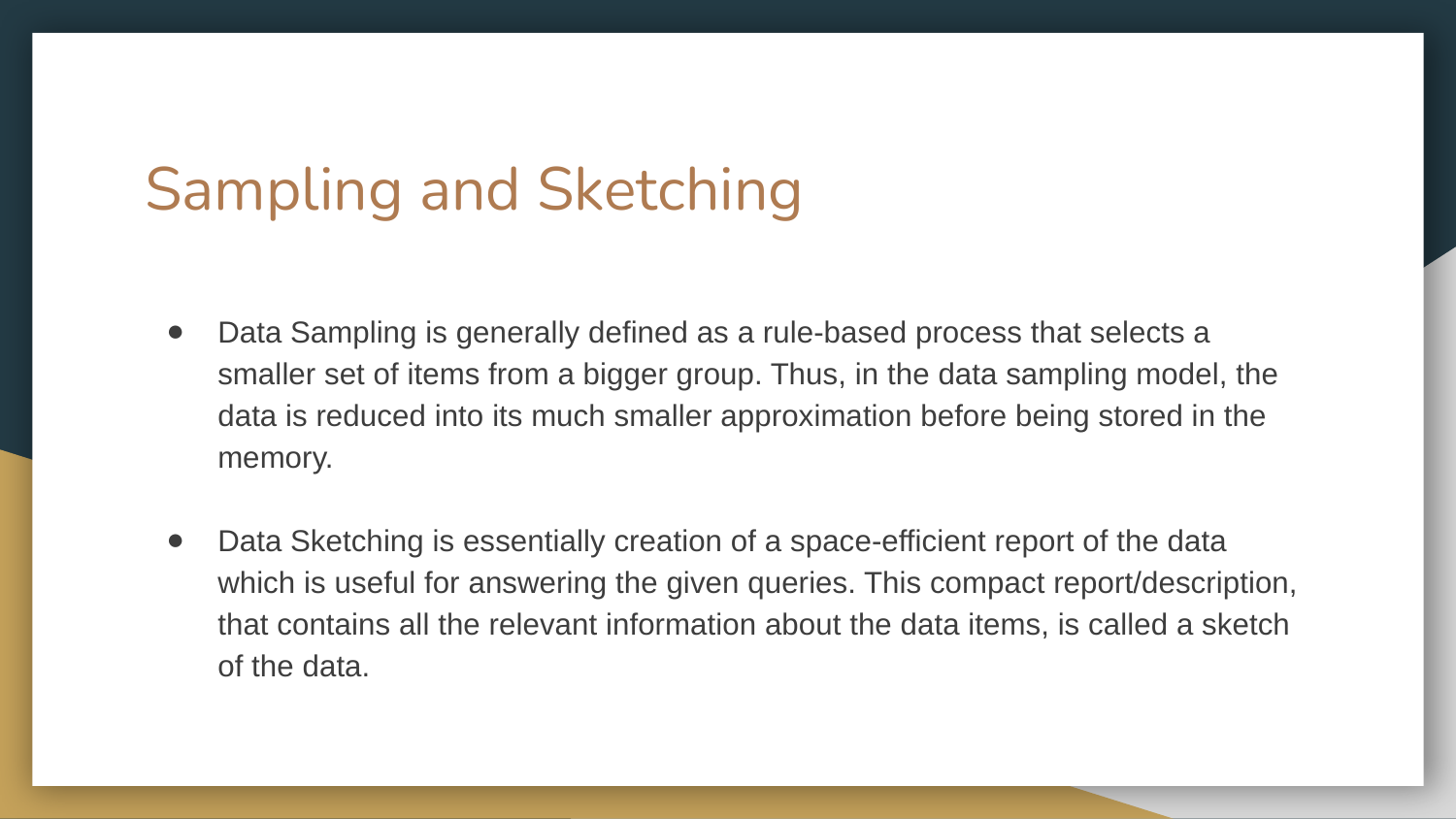

# Sampling and Sketching
Data Sampling is generally defined as a rule-based process that selects a smaller set of items from a bigger group. Thus, in the data sampling model, the data is reduced into its much smaller approximation before being stored in the memory.

Data Sketching is essentially creation of a space-efficient report of the data which is useful for answering the given queries. This compact report/description, that contains all the relevant information about the data items, is called a sketch of the data.